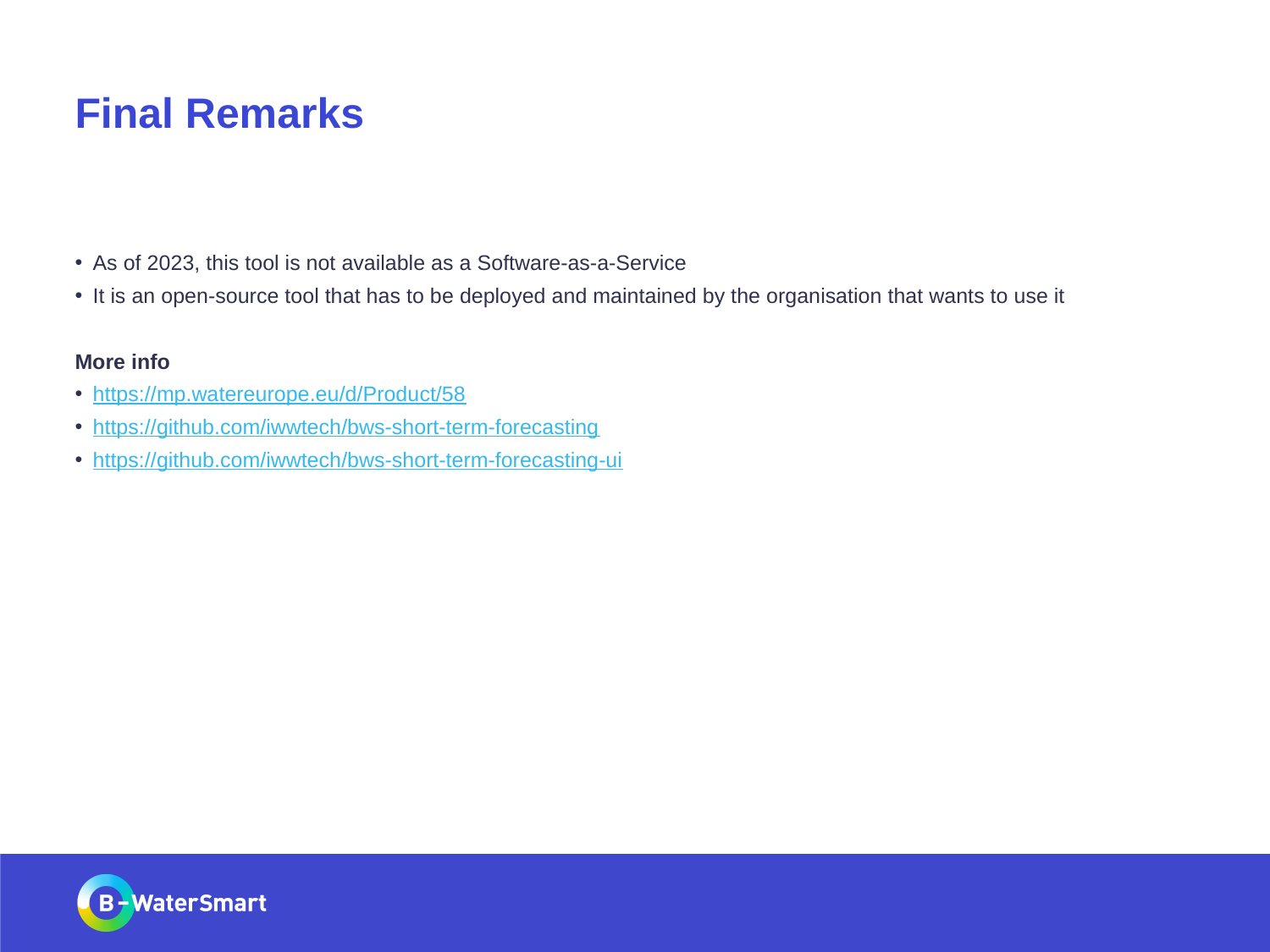

# Final Remarks
As of 2023, this tool is not available as a Software-as-a-Service
It is an open-source tool that has to be deployed and maintained by the organisation that wants to use it

More info
https://mp.watereurope.eu/d/Product/58
https://github.com/iwwtech/bws-short-term-forecasting
https://github.com/iwwtech/bws-short-term-forecasting-ui